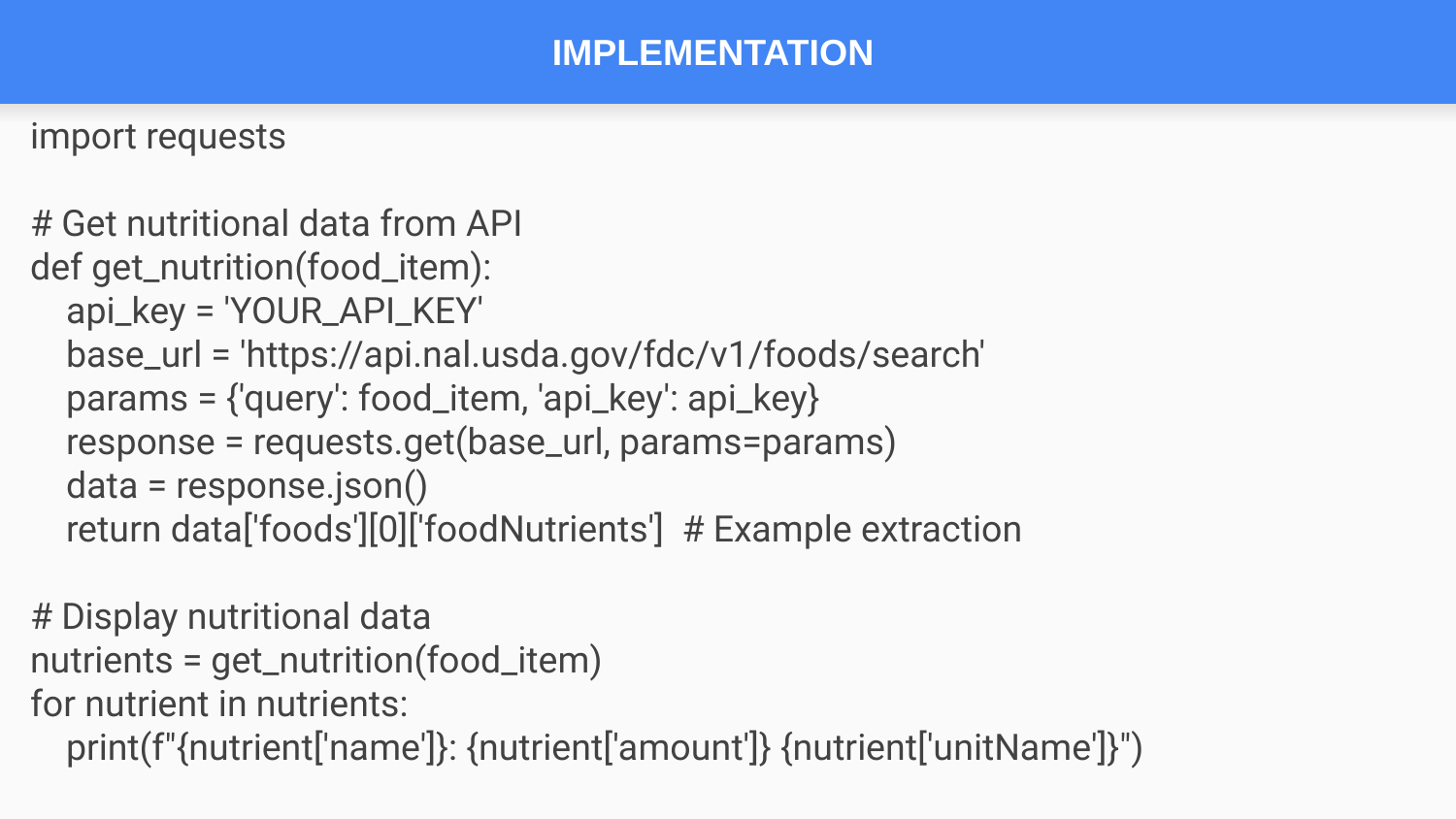

# IMPLEMENTATION
import requests

# Get nutritional data from API
def get_nutrition(food_item):
    api_key = 'YOUR_API_KEY'
    base_url = 'https://api.nal.usda.gov/fdc/v1/foods/search'
    params = {'query': food_item, 'api_key': api_key}
    response = requests.get(base_url, params=params)
    data = response.json()
    return data['foods'][0]['foodNutrients']  # Example extraction

# Display nutritional data
nutrients = get_nutrition(food_item)
for nutrient in nutrients:
    print(f"{nutrient['name']}: {nutrient['amount']} {nutrient['unitName']}")